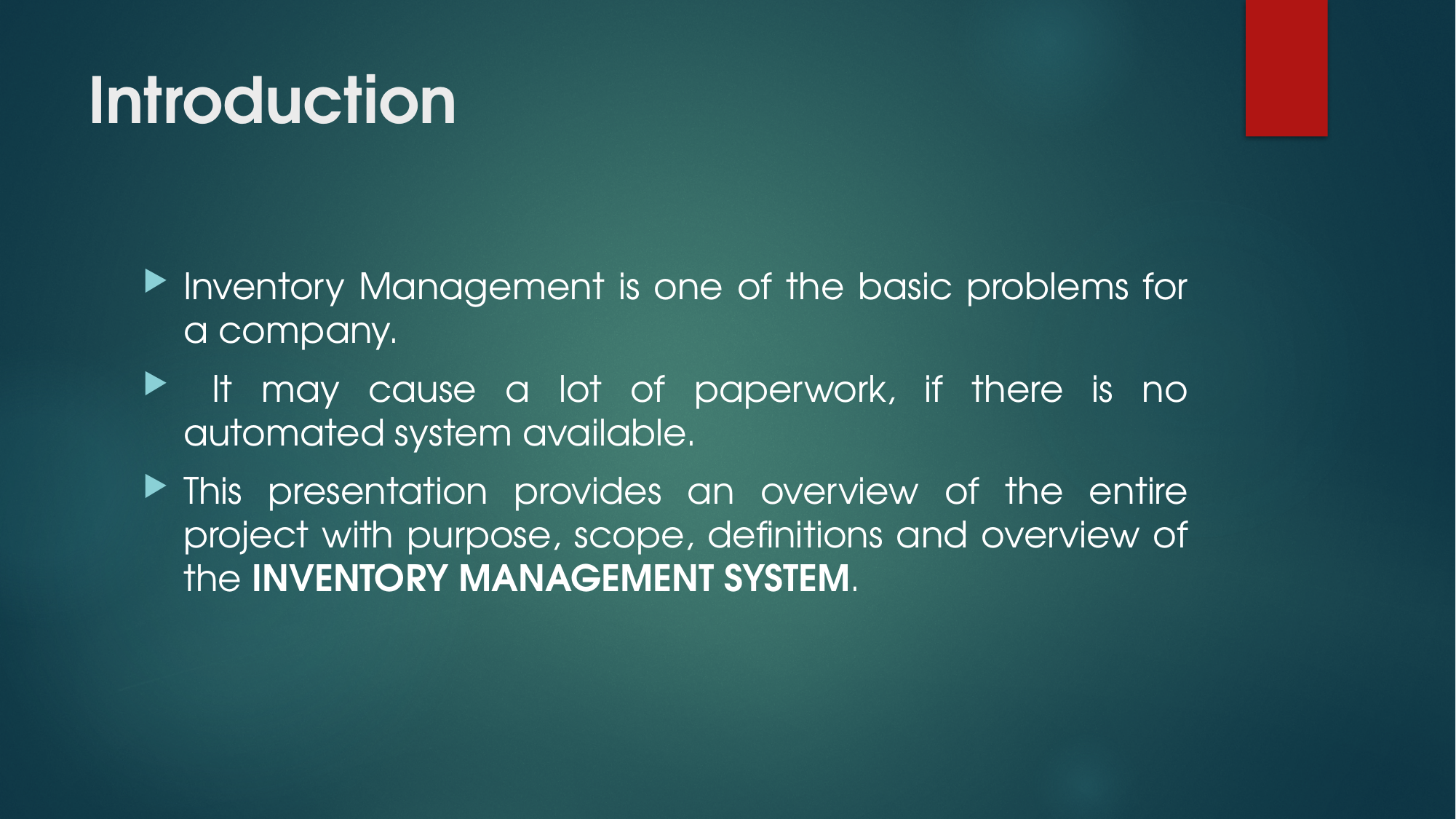

# Introduction
Inventory Management is one of the basic problems for a company.
 It may cause a lot of paperwork, if there is no automated system available.
This presentation provides an overview of the entire project with purpose, scope, definitions and overview of the INVENTORY MANAGEMENT SYSTEM.